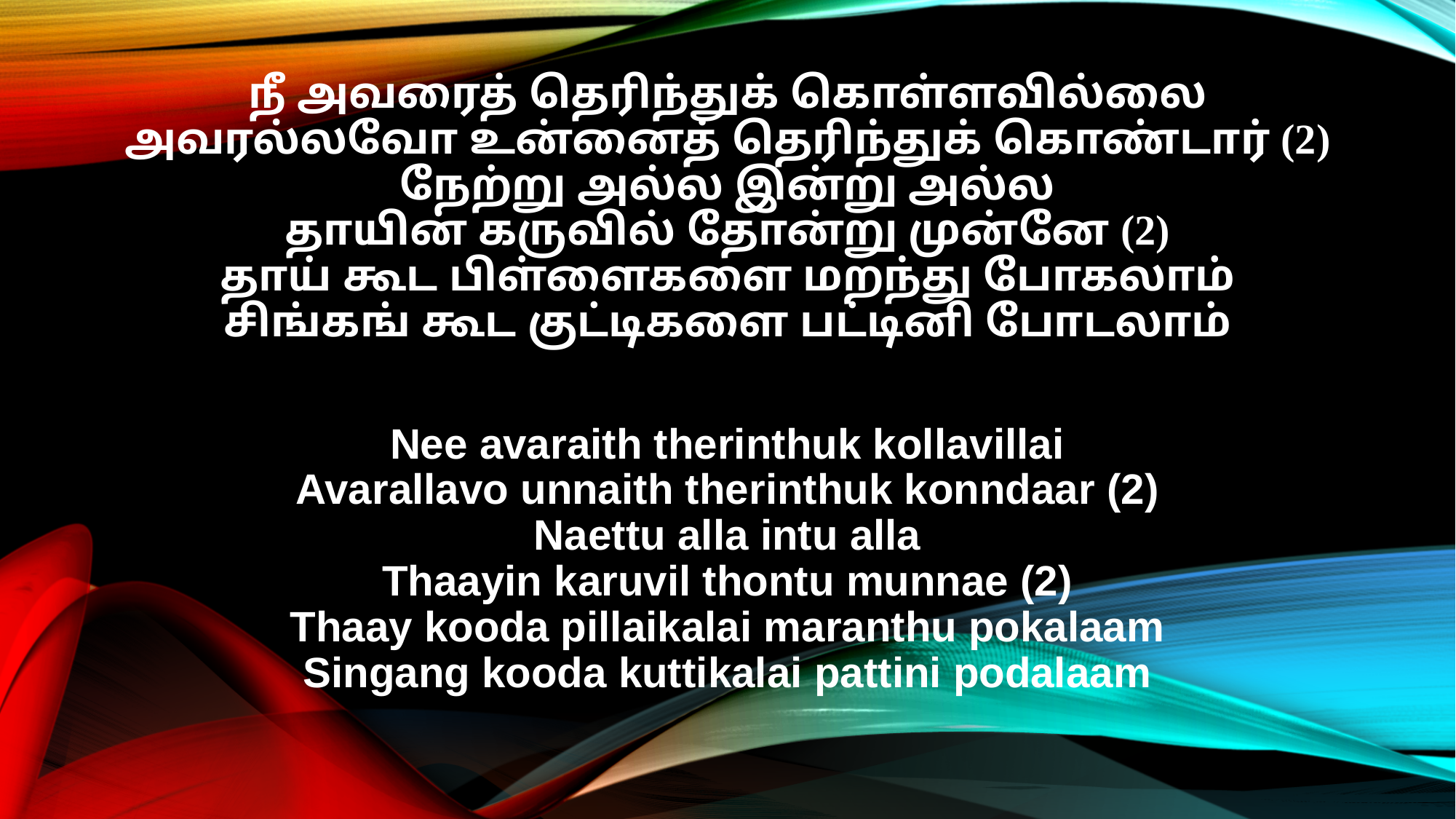

நீ அவரைத் தெரிந்துக் கொள்ளவில்லை
அவரல்லவோ உன்னைத் தெரிந்துக் கொண்டார் (2)
நேற்று அல்ல இன்று அல்ல
தாயின் கருவில் தோன்று முன்னே (2)
தாய் கூட பிள்ளைகளை மறந்து போகலாம்
சிங்கங் கூட குட்டிகளை பட்டினி போடலாம்

Nee avaraith therinthuk kollavillai
Avarallavo unnaith therinthuk konndaar (2)
Naettu alla intu alla
Thaayin karuvil thontu munnae (2)
Thaay kooda pillaikalai maranthu pokalaam
Singang kooda kuttikalai pattini podalaam